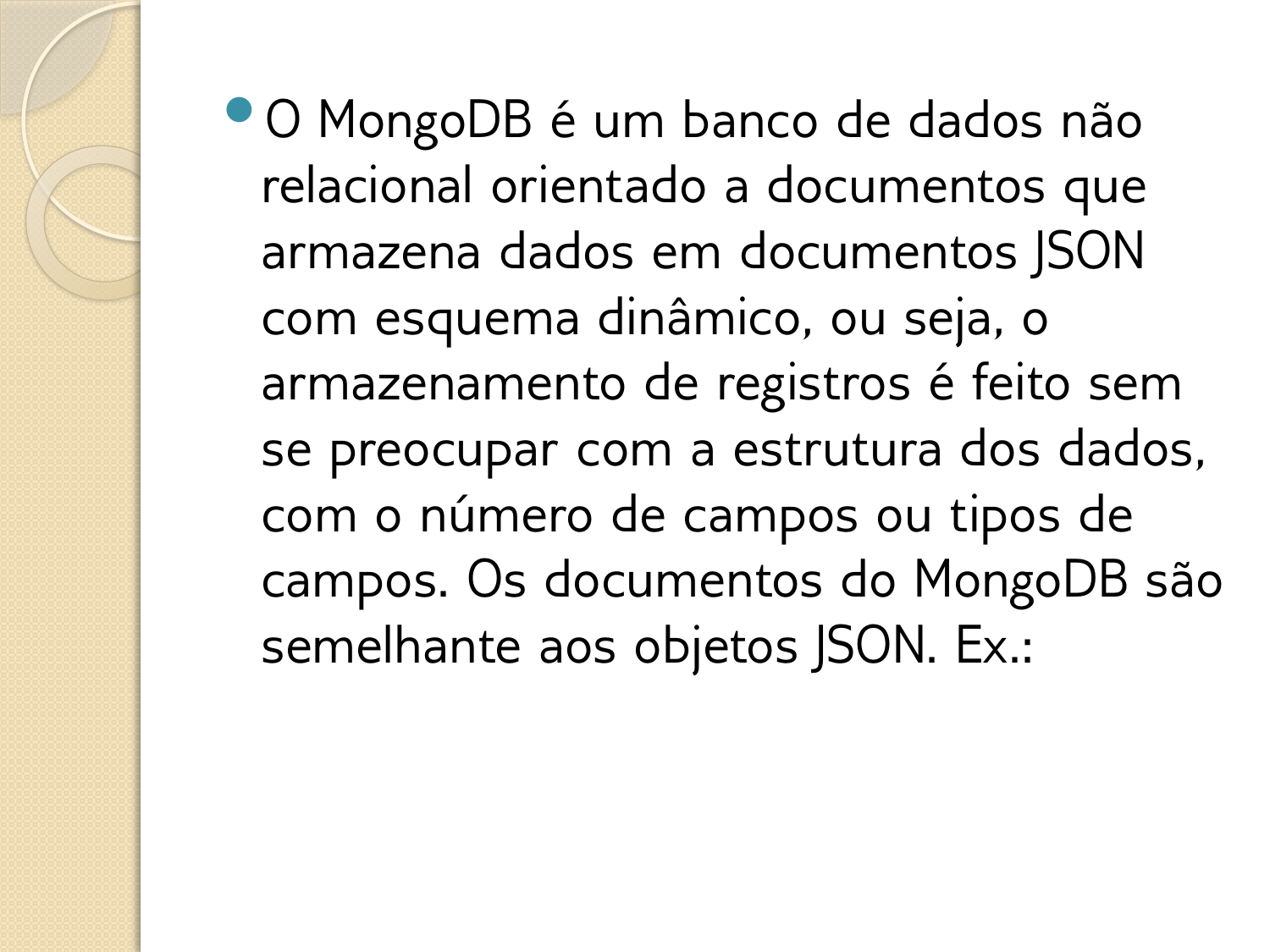

O MongoDB é um banco de dados não relacional orientado a documentos que armazena dados em documentos JSON com esquema dinâmico, ou seja, o armazenamento de registros é feito sem se preocupar com a estrutura dos dados, com o número de campos ou tipos de campos. Os documentos do MongoDB são semelhante aos objetos JSON. Ex.: